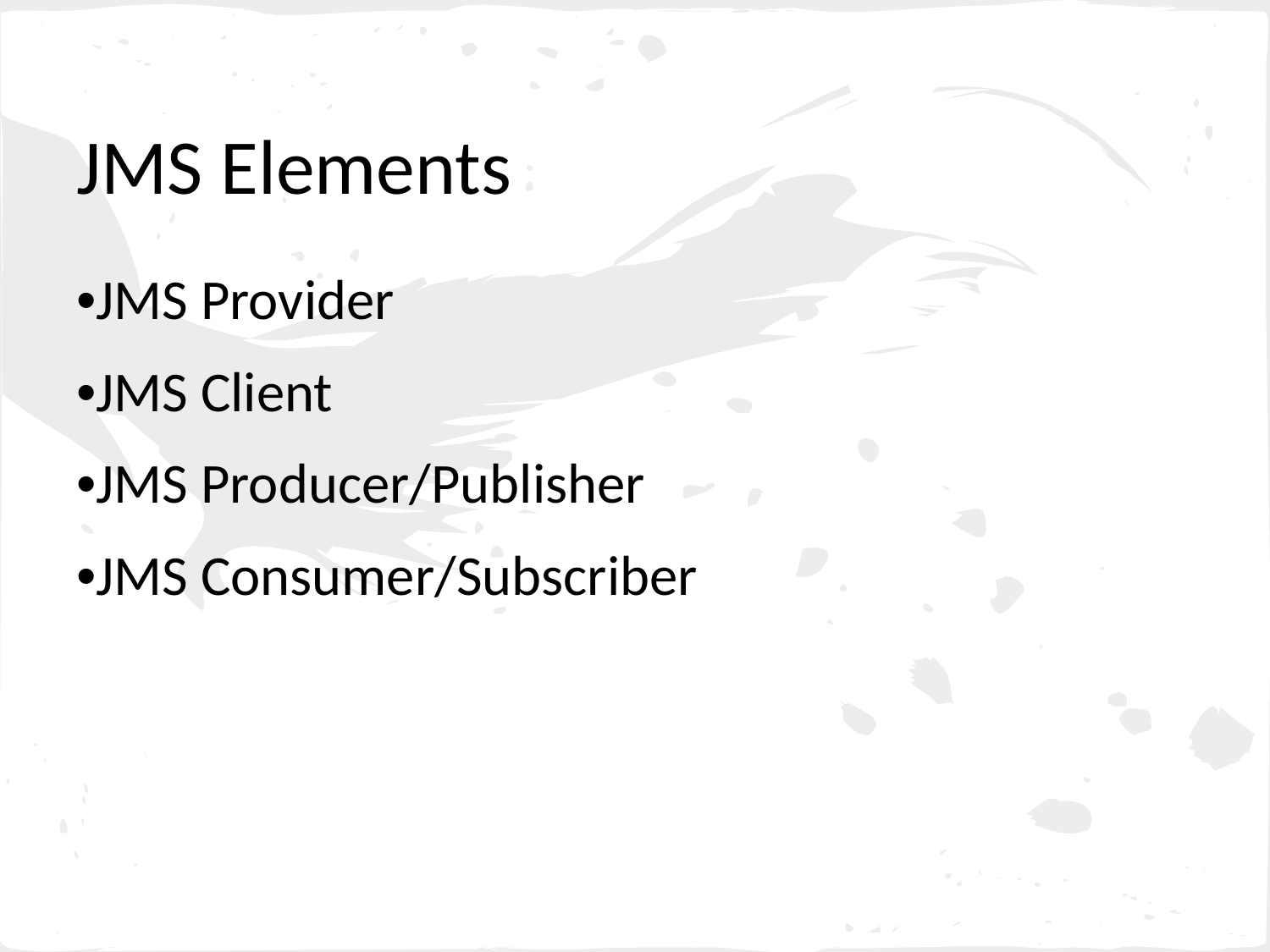

# JMS Elements
•JMS Provider
•JMS Client
•JMS Producer/Publisher
•JMS Consumer/Subscriber